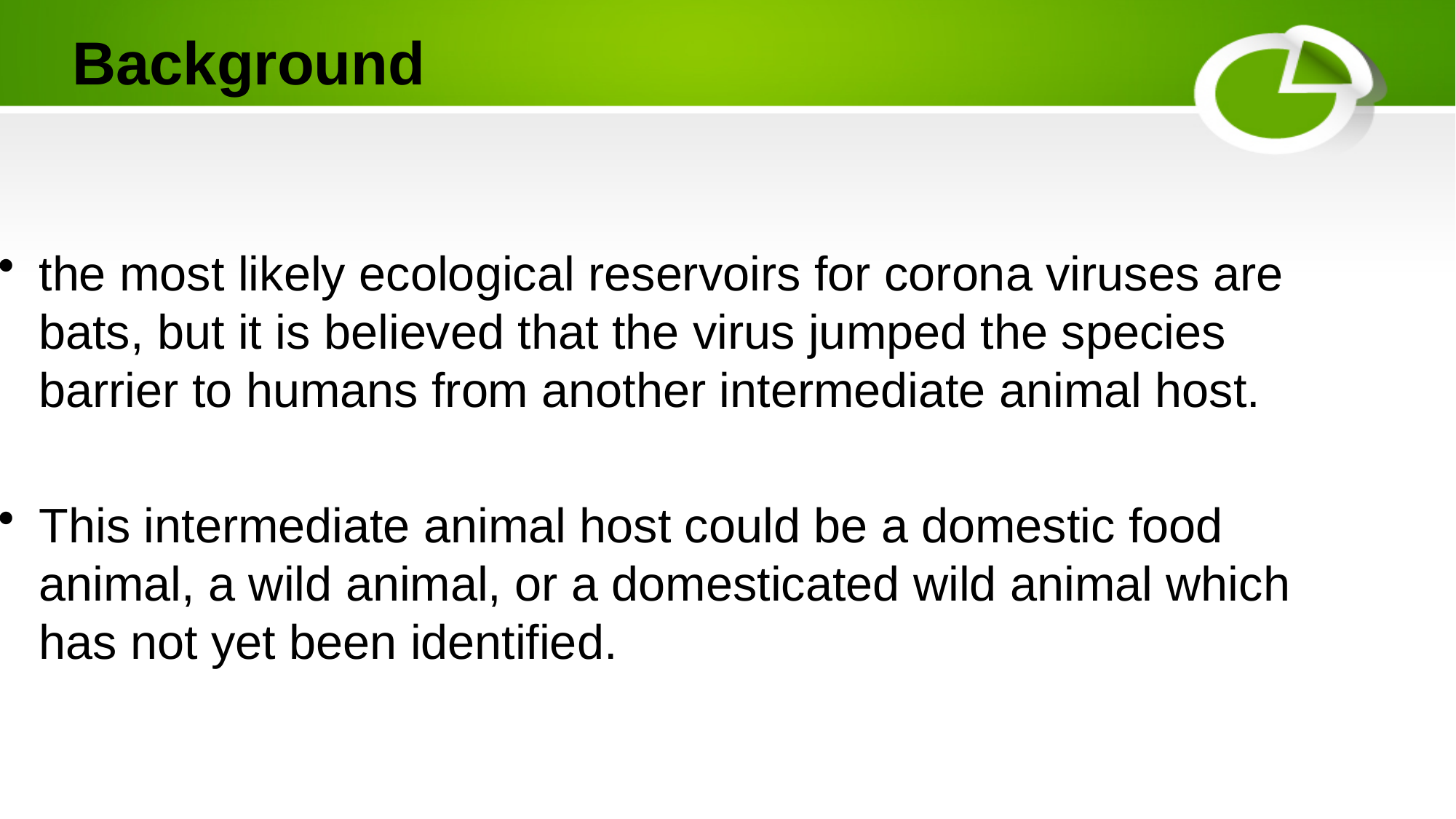

Background

the most likely ecological reservoirs for corona viruses are bats, but it is believed that the virus jumped the species barrier to humans from another intermediate animal host.

This intermediate animal host could be a domestic food animal, a wild animal, or a domesticated wild animal which has not yet been identified.